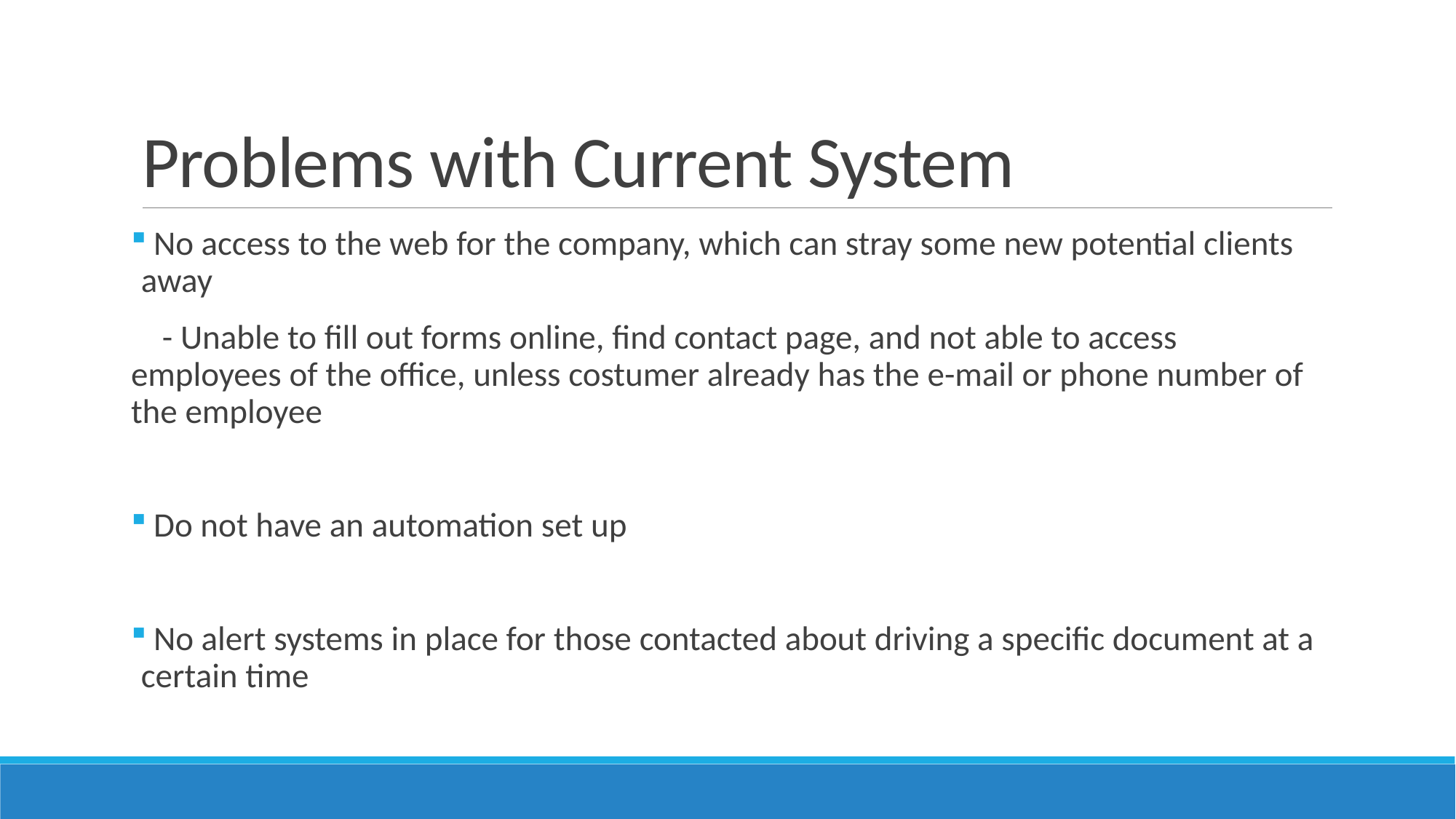

# Problems with Current System
 No access to the web for the company, which can stray some new potential clients away
    - Unable to fill out forms online, find contact page, and not able to access employees of the office, unless costumer already has the e-mail or phone number of the employee

 Do not have an automation set up

 No alert systems in place for those contacted about driving a specific document at a certain time